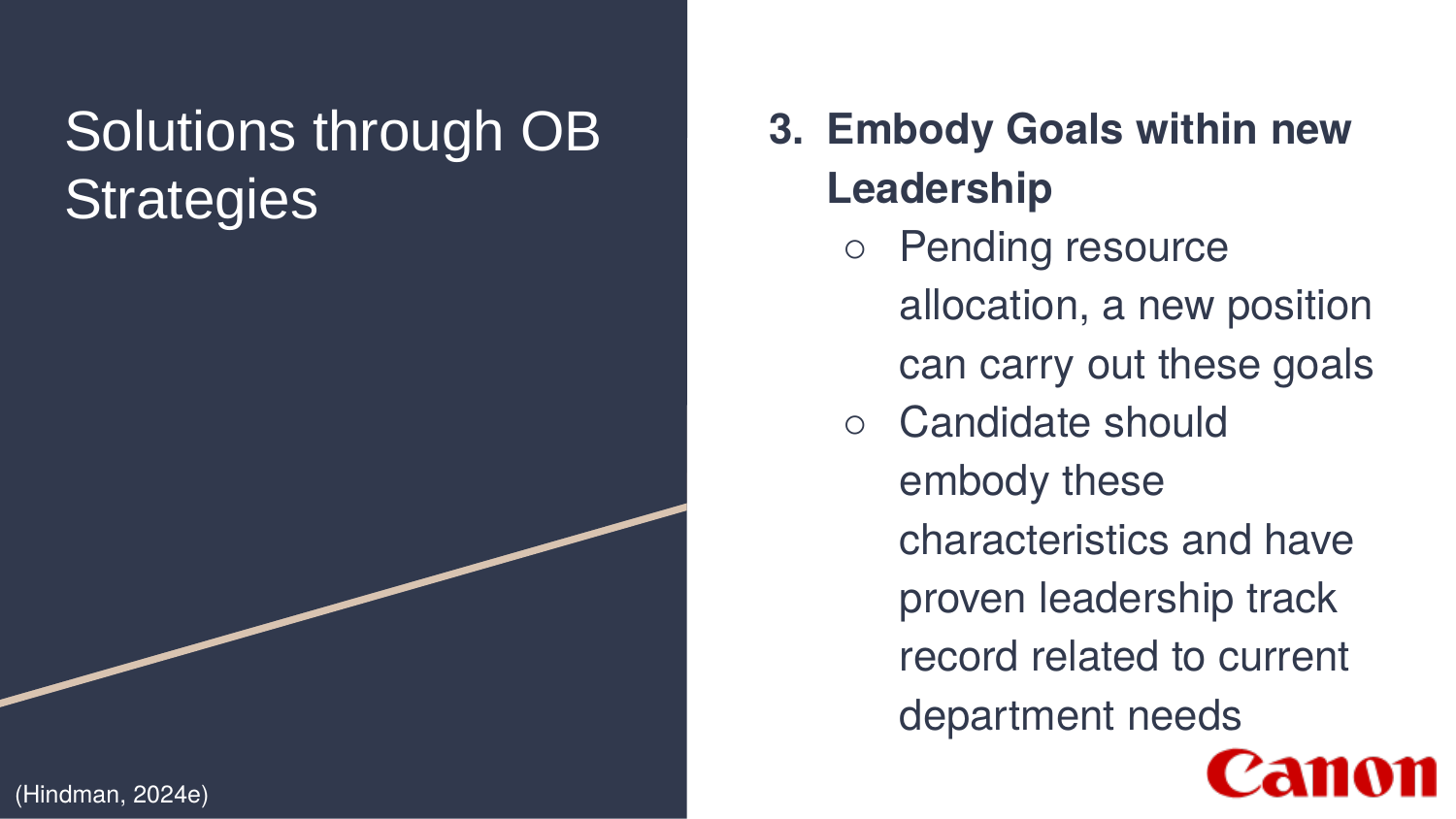

# Solutions through OB Strategies
Embody Goals within new Leadership
Pending resource allocation, a new position can carry out these goals
Candidate should embody these characteristics and have proven leadership track record related to current department needs

(Hindman, 2024e)